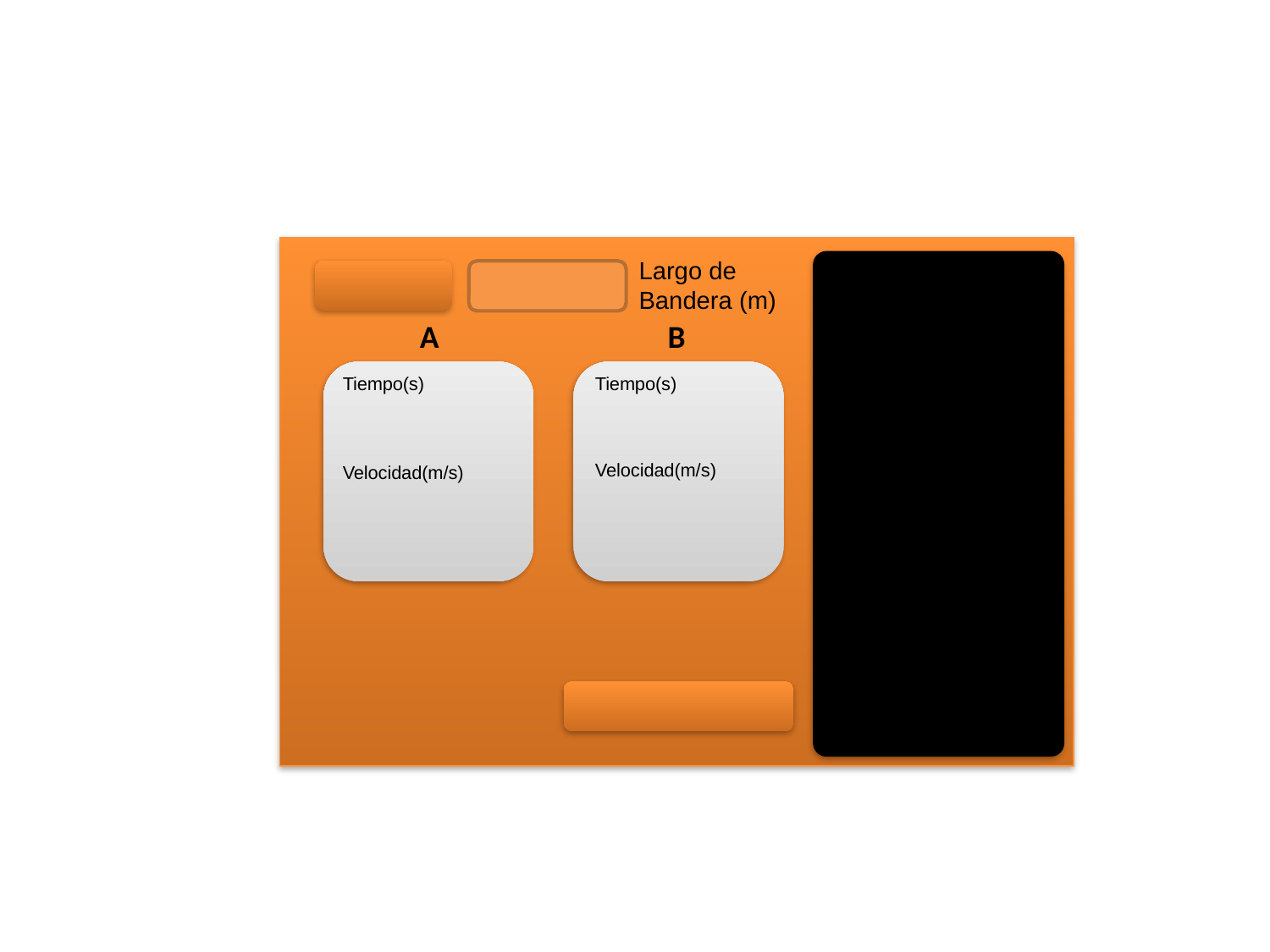

Largo de
Bandera (m)

A
B

Tiempo(s)
Tiempo(s)
Velocidad(m/s)
Velocidad(m/s)